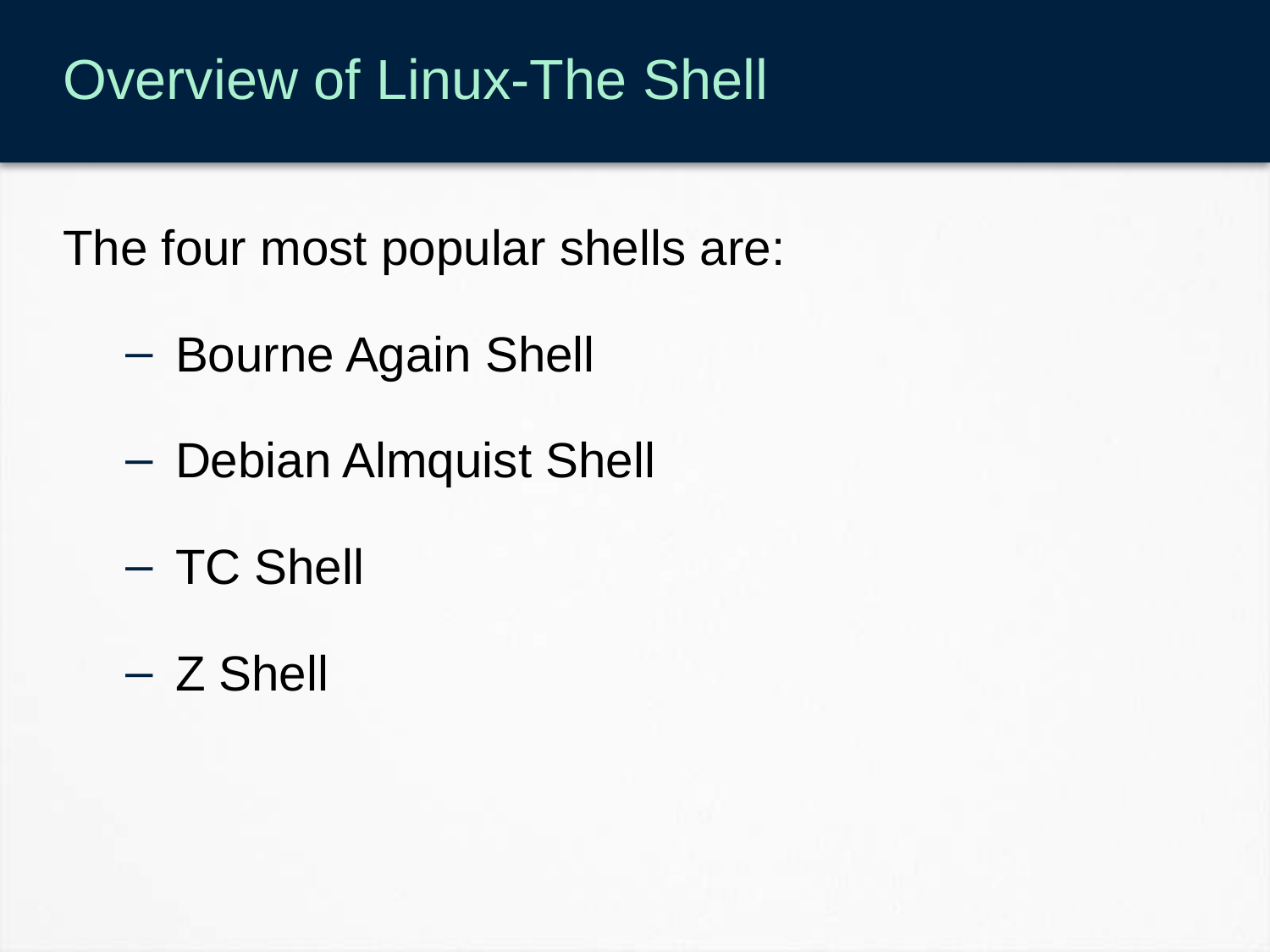

# Overview of Linux-The Shell
The four most popular shells are:
Bourne Again Shell
Debian Almquist Shell
TC Shell
Z Shell